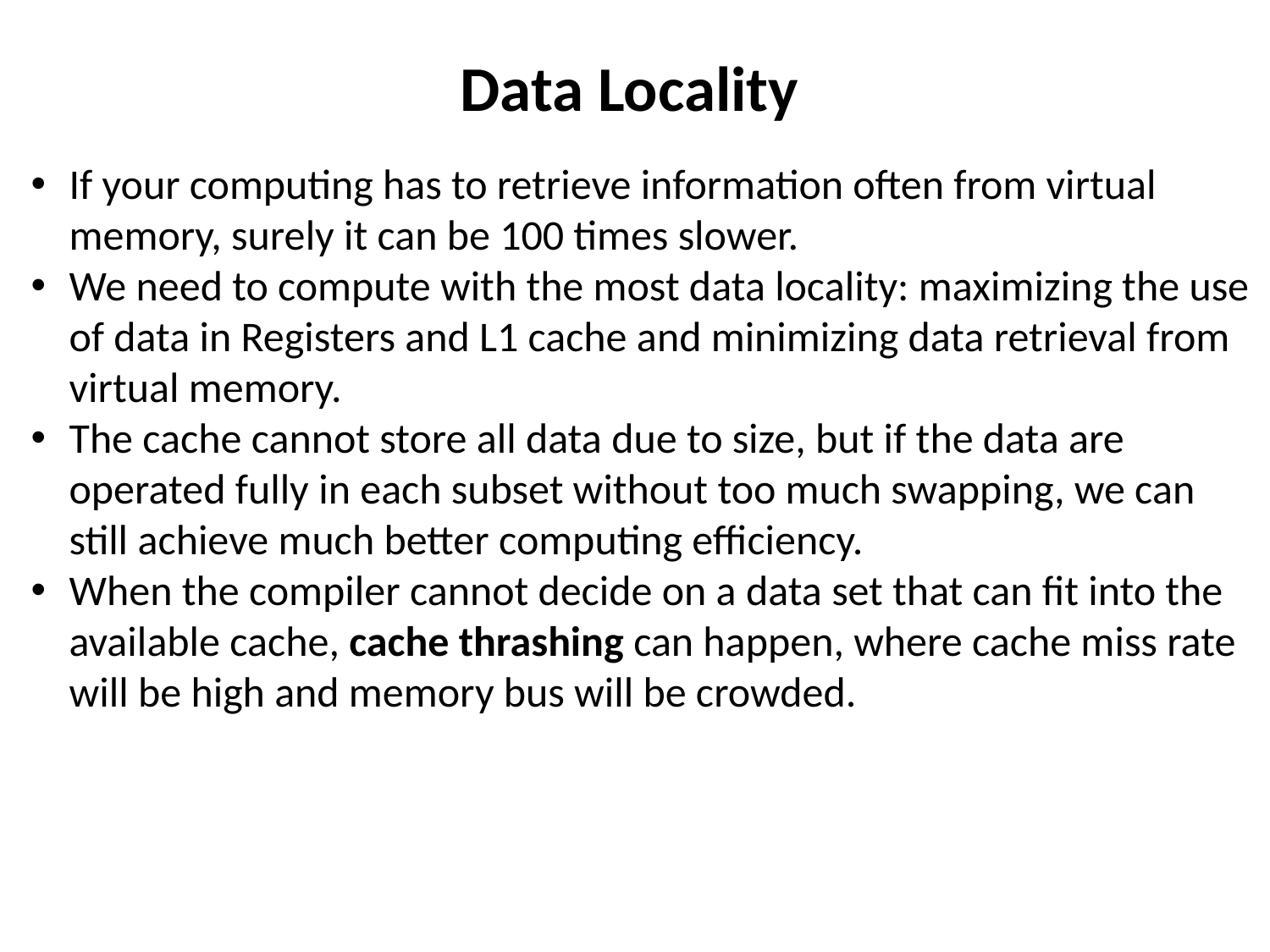

# Data Locality
If your computing has to retrieve information often from virtual memory, surely it can be 100 times slower.
We need to compute with the most data locality: maximizing the use of data in Registers and L1 cache and minimizing data retrieval from virtual memory.
The cache cannot store all data due to size, but if the data are operated fully in each subset without too much swapping, we can still achieve much better computing efficiency.
When the compiler cannot decide on a data set that can fit into the available cache, cache thrashing can happen, where cache miss rate will be high and memory bus will be crowded.